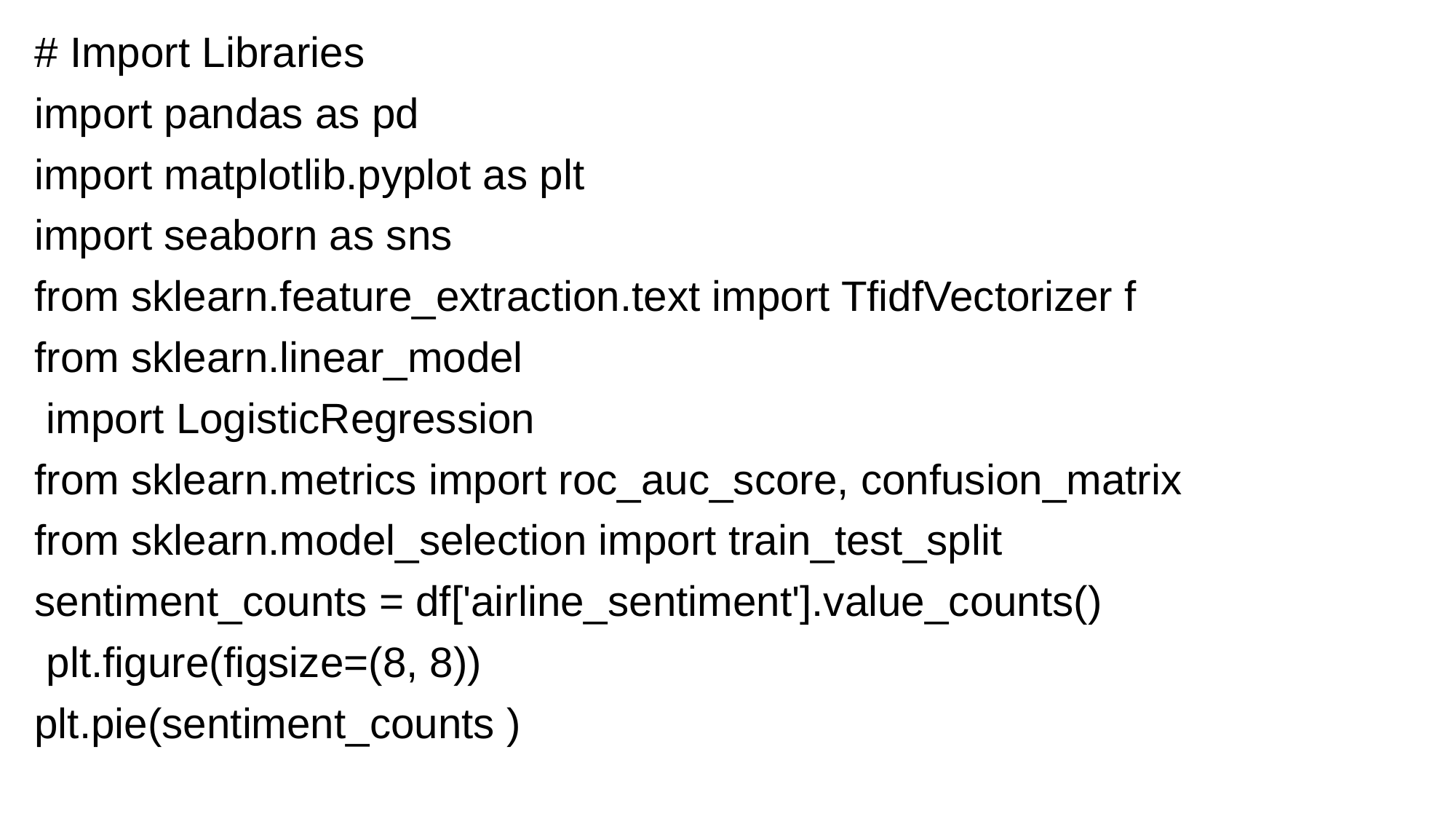

# Import Libraries
import pandas as pd
import matplotlib.pyplot as plt
import seaborn as sns
from sklearn.feature_extraction.text import TfidfVectorizer f
from sklearn.linear_model
 import LogisticRegression
from sklearn.metrics import roc_auc_score, confusion_matrix
from sklearn.model_selection import train_test_split
sentiment_counts = df['airline_sentiment'].value_counts()
 plt.figure(figsize=(8, 8))
plt.pie(sentiment_counts )